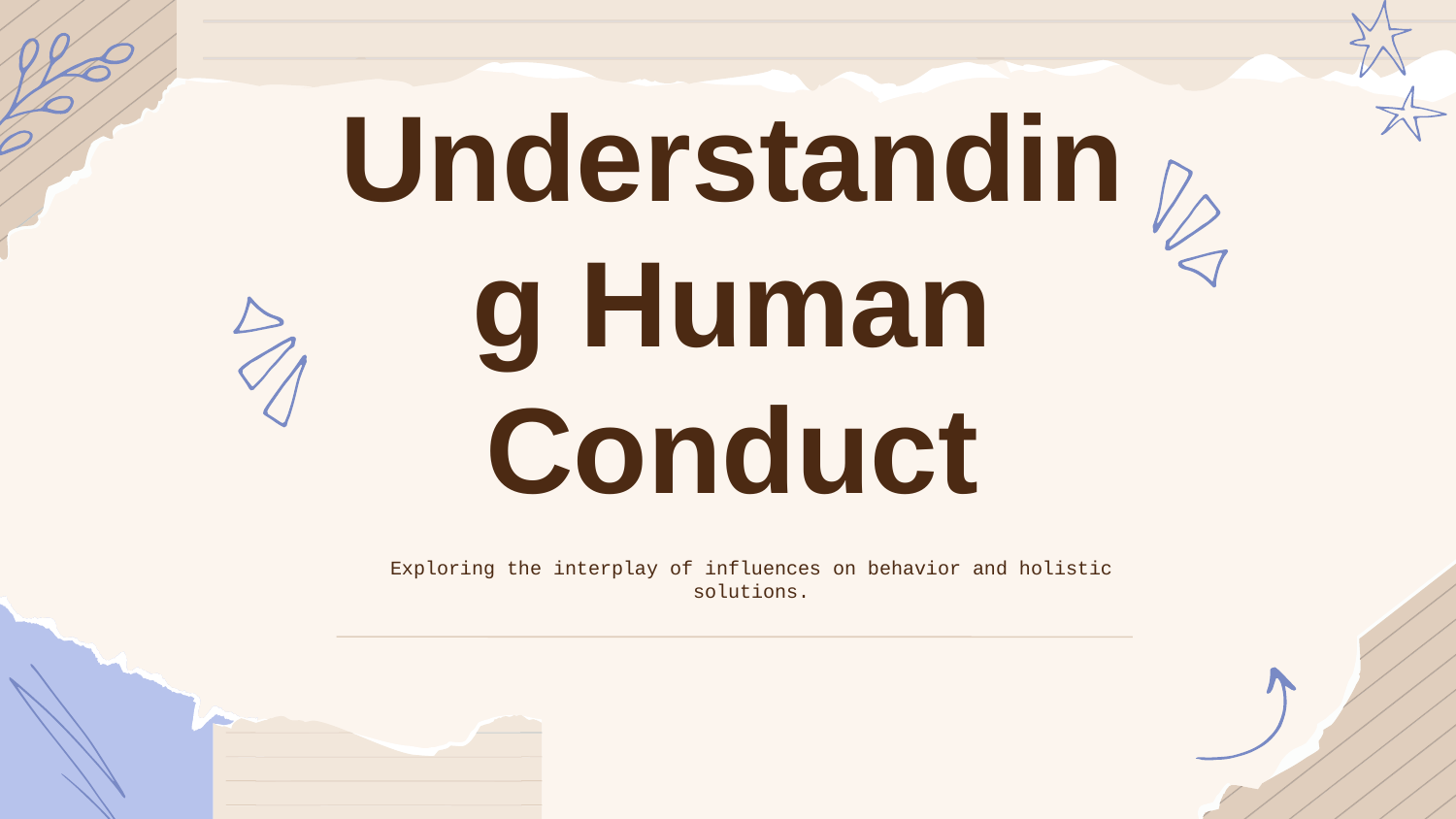

# Understanding Human Conduct

Exploring the interplay of influences on behavior and holistic solutions.